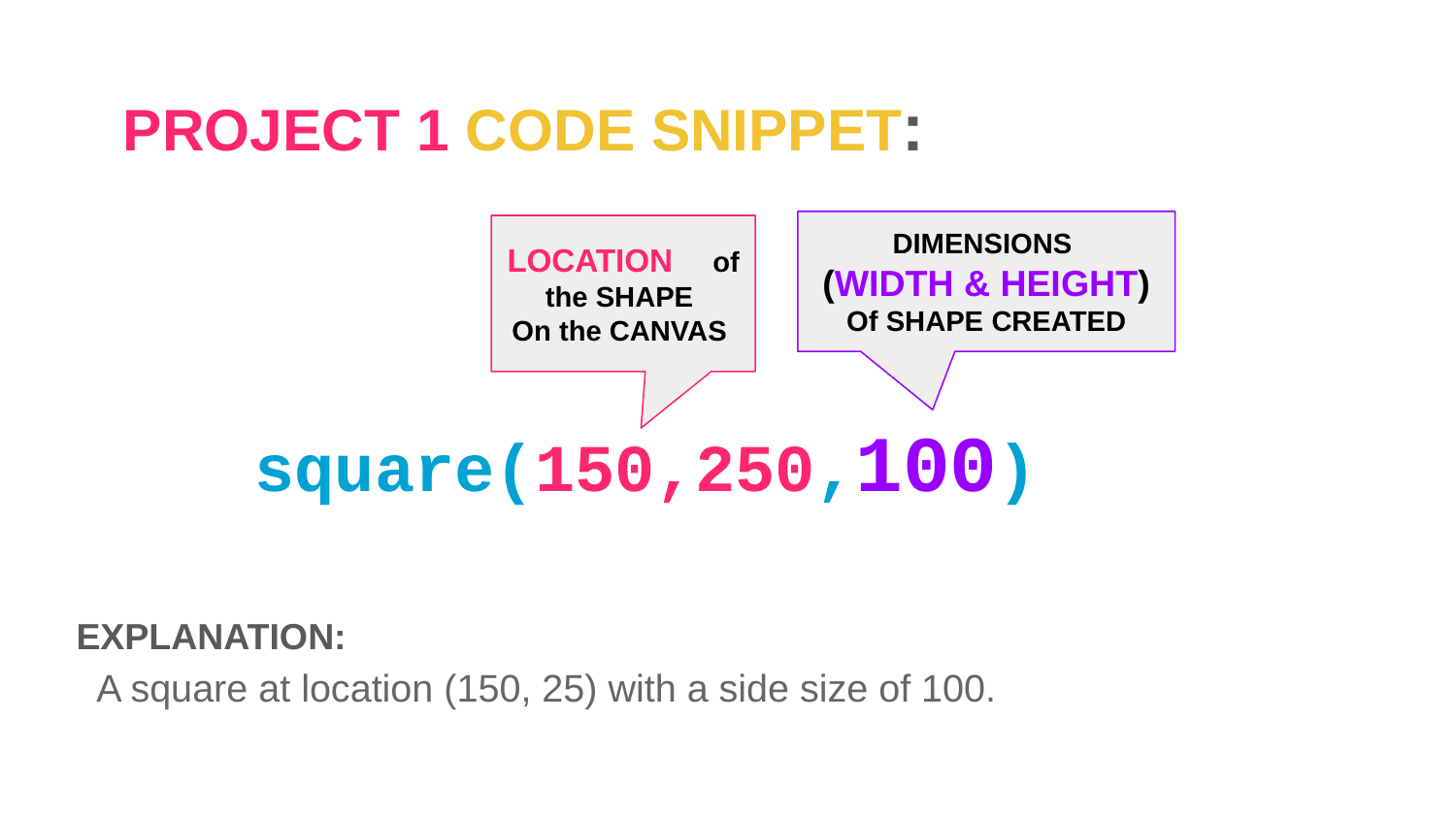

PROJECT 1 CODE SNIPPET:
DIMENSIONS
(WIDTH & HEIGHT) Of SHAPE CREATED
LOCATION     of the SHAPE
On the CANVAS
square(150,250,100)
EXPLANATION:
A square at location (150, 25) with a side size of 100.